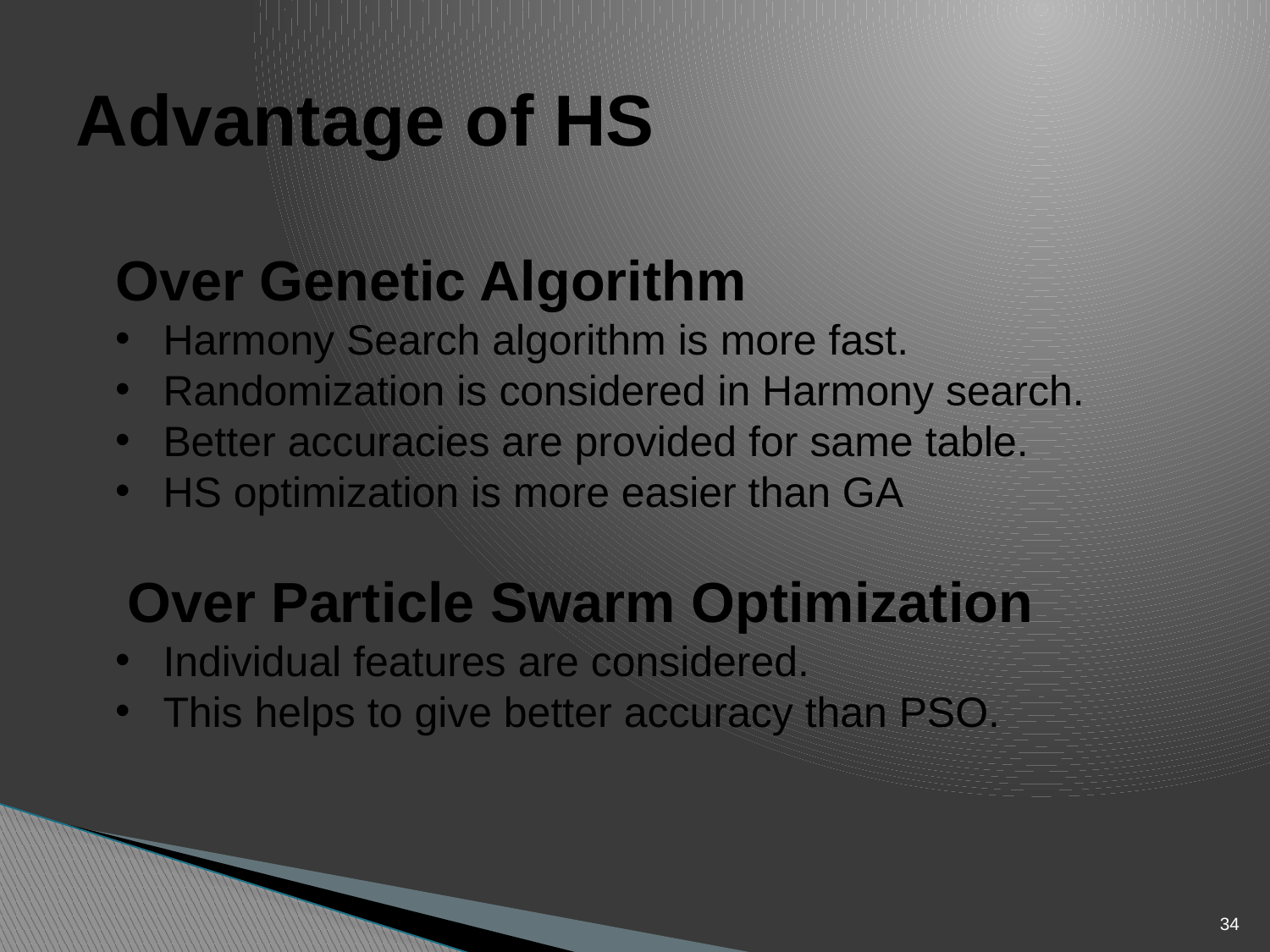

# Advantage of HS
Over Genetic Algorithm
Harmony Search algorithm is more fast.
Randomization is considered in Harmony search.
Better accuracies are provided for same table.
HS optimization is more easier than GA

 Over Particle Swarm Optimization
Individual features are considered.
This helps to give better accuracy than PSO.

34